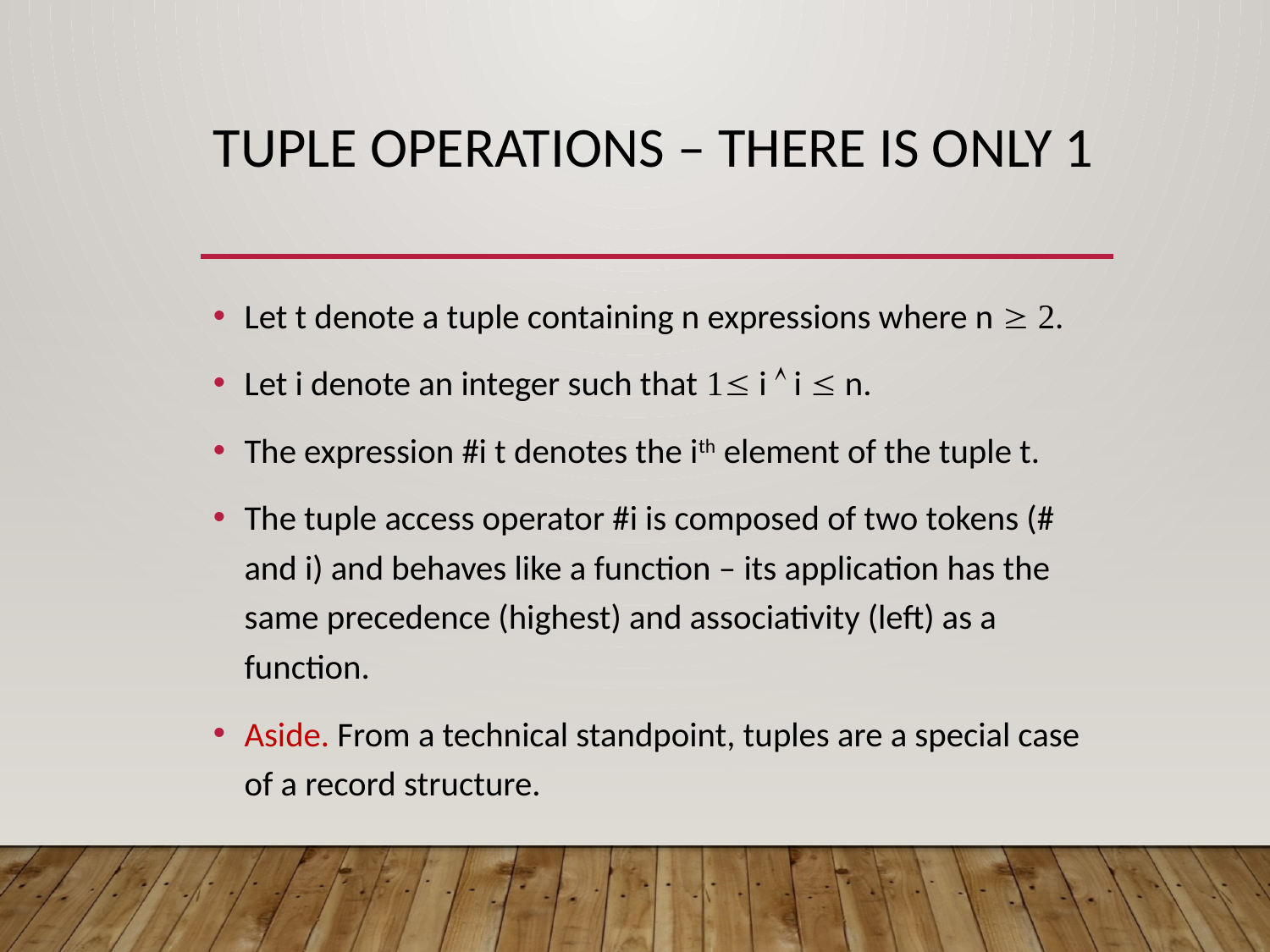

# Tuple Operations – there is only 1
Let t denote a tuple containing n expressions where n ≥ 2.
Let i denote an integer such that 1≤ i ∧ i ≤ n.
The expression #i t denotes the ith element of the tuple t.
The tuple access operator #i is composed of two tokens (# and i) and behaves like a function – its application has the same precedence (highest) and associativity (left) as a function.
Aside. From a technical standpoint, tuples are a special case of a record structure.